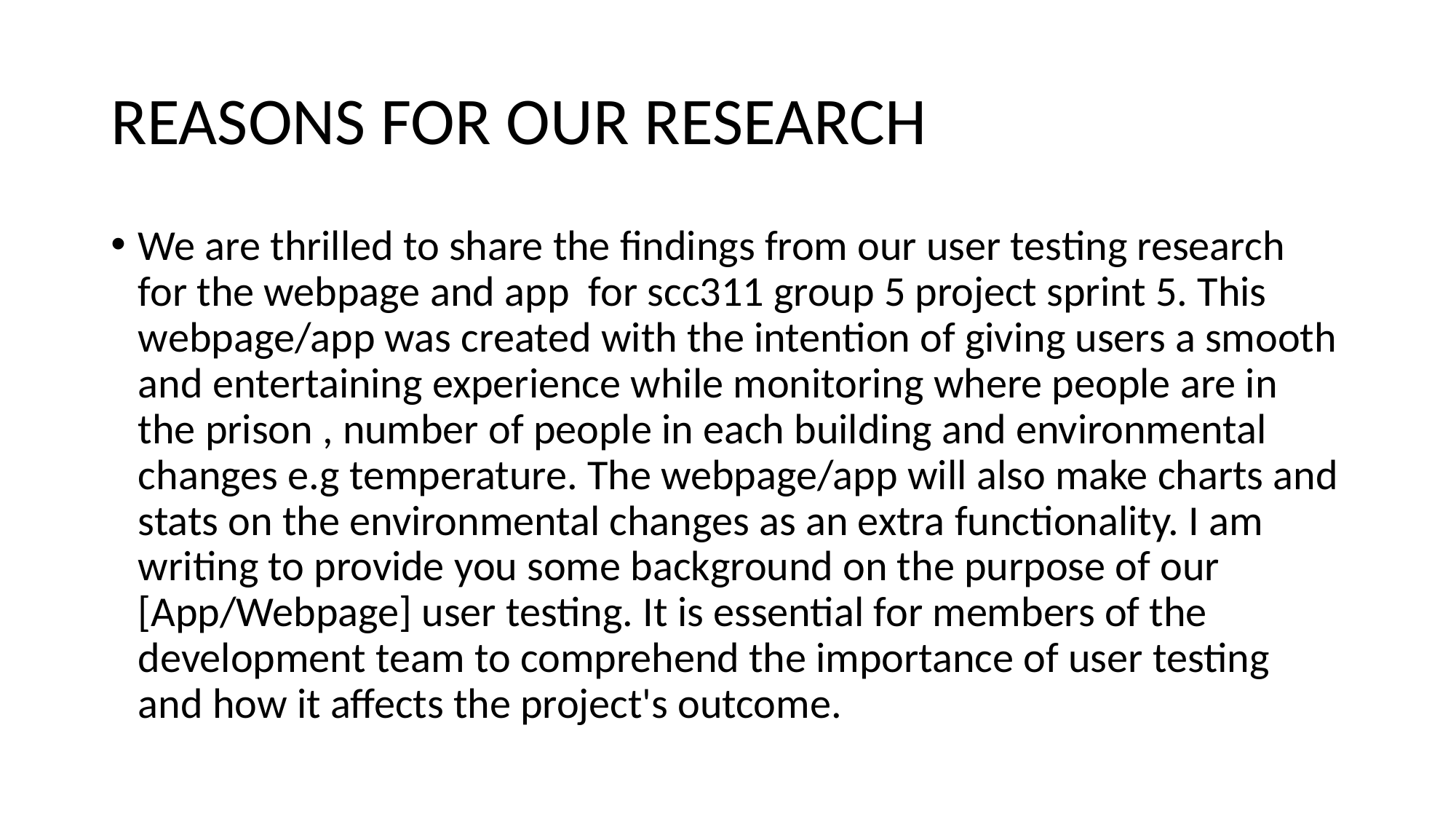

# REASONS FOR OUR RESEARCH
We are thrilled to share the findings from our user testing research for the webpage and app  for scc311 group 5 project sprint 5. This webpage/app was created with the intention of giving users a smooth and entertaining experience while monitoring where people are in the prison , number of people in each building and environmental changes e.g temperature. The webpage/app will also make charts and stats on the environmental changes as an extra functionality. I am writing to provide you some background on the purpose of our  [App/Webpage] user testing. It is essential for members of the development team to comprehend the importance of user testing and how it affects the project's outcome.